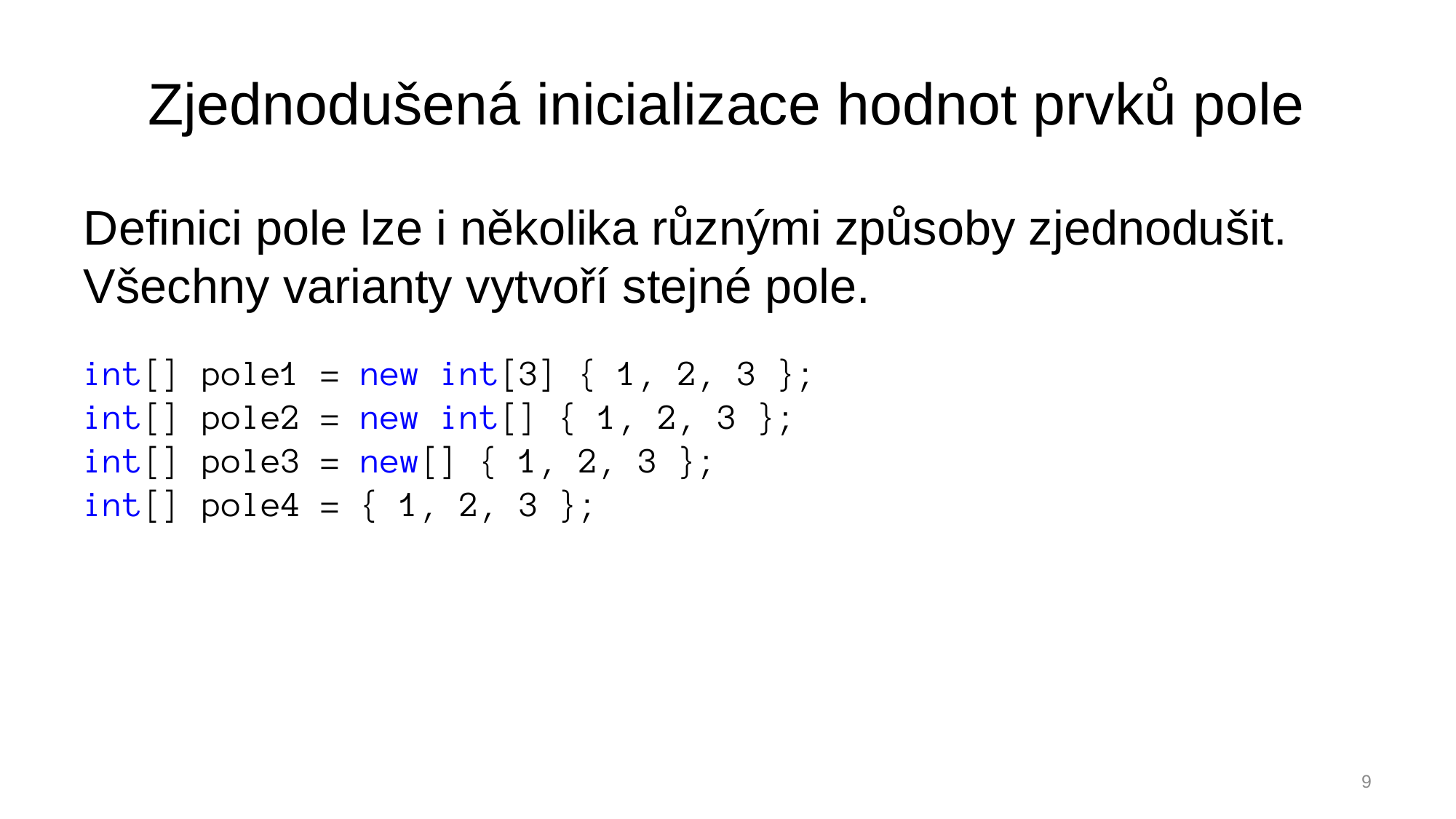

# Zjednodušená inicializace hodnot prvků pole
Definici pole lze i několika různými způsoby zjednodušit. Všechny varianty vytvoří stejné pole.

int[] pole1 = new int[3] { 1, 2, 3 };
int[] pole2 = new int[] { 1, 2, 3 };
int[] pole3 = new[] { 1, 2, 3 };
int[] pole4 = { 1, 2, 3 };
9